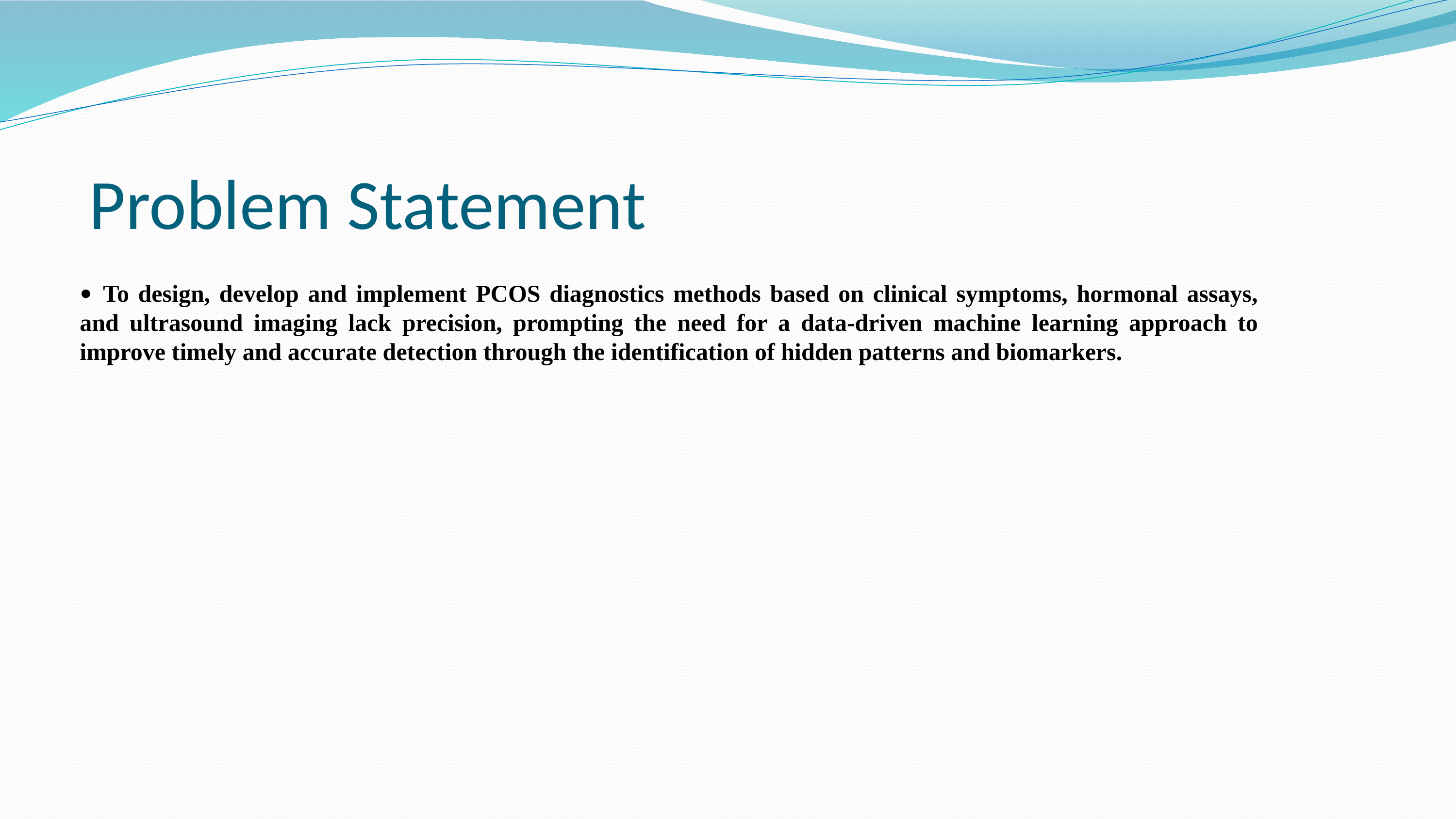

# Problem Statement
• To design, develop and implement PCOS diagnostics methods based on clinical symptoms, hormonal assays, and ultrasound imaging lack precision, prompting the need for a data-driven machine learning approach to improve timely and accurate detection through the identification of hidden patterns and biomarkers.